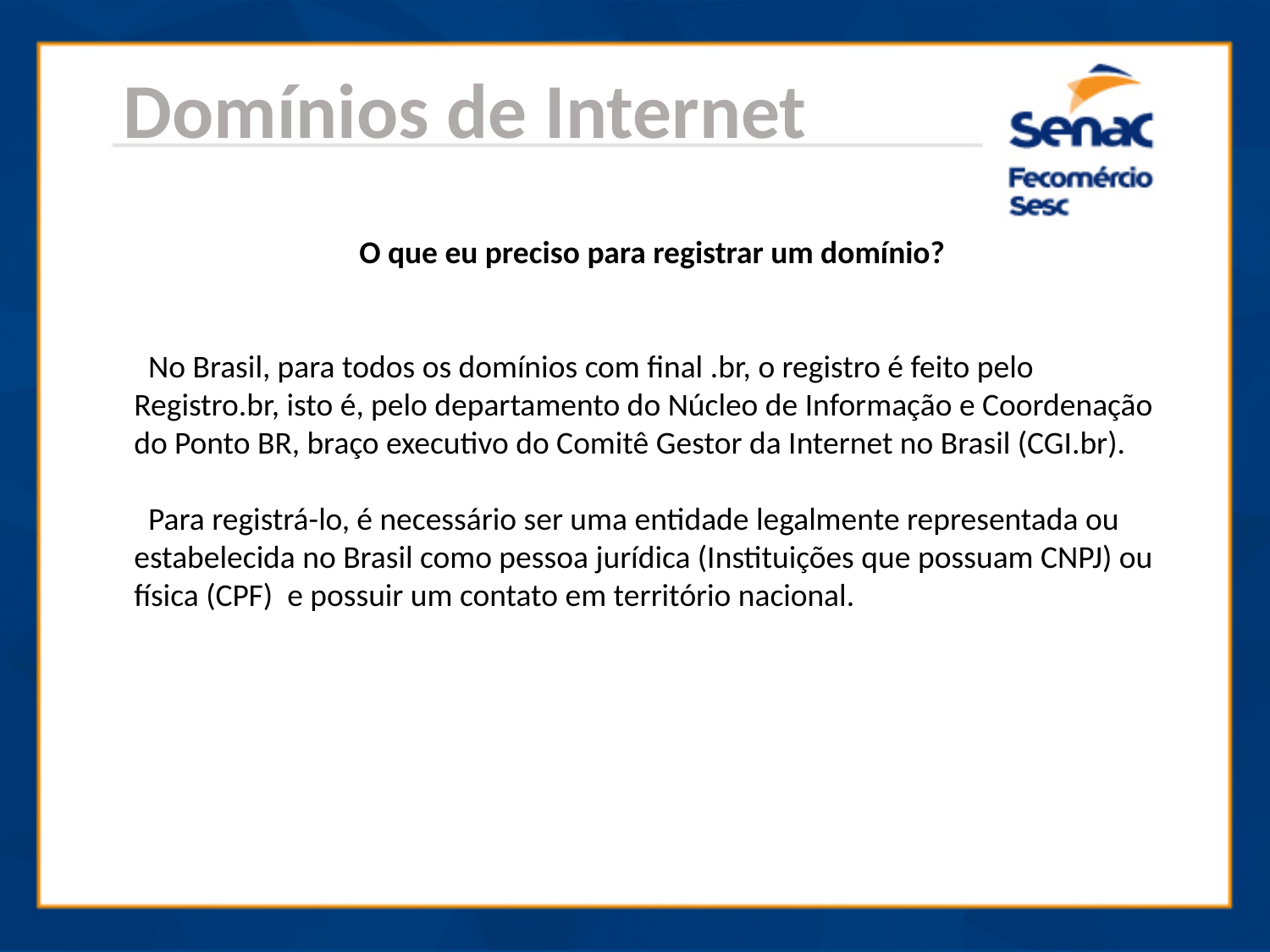

Domínios de Internet
 O que eu preciso para registrar um domínio?

  No Brasil, para todos os domínios com final .br, o registro é feito pelo Registro.br, isto é, pelo departamento do Núcleo de Informação e Coordenação do Ponto BR, braço executivo do Comitê Gestor da Internet no Brasil (CGI.br).

  Para registrá-lo, é necessário ser uma entidade legalmente representada ou estabelecida no Brasil como pessoa jurídica (Instituições que possuam CNPJ) ou física (CPF)  e possuir um contato em território nacional.